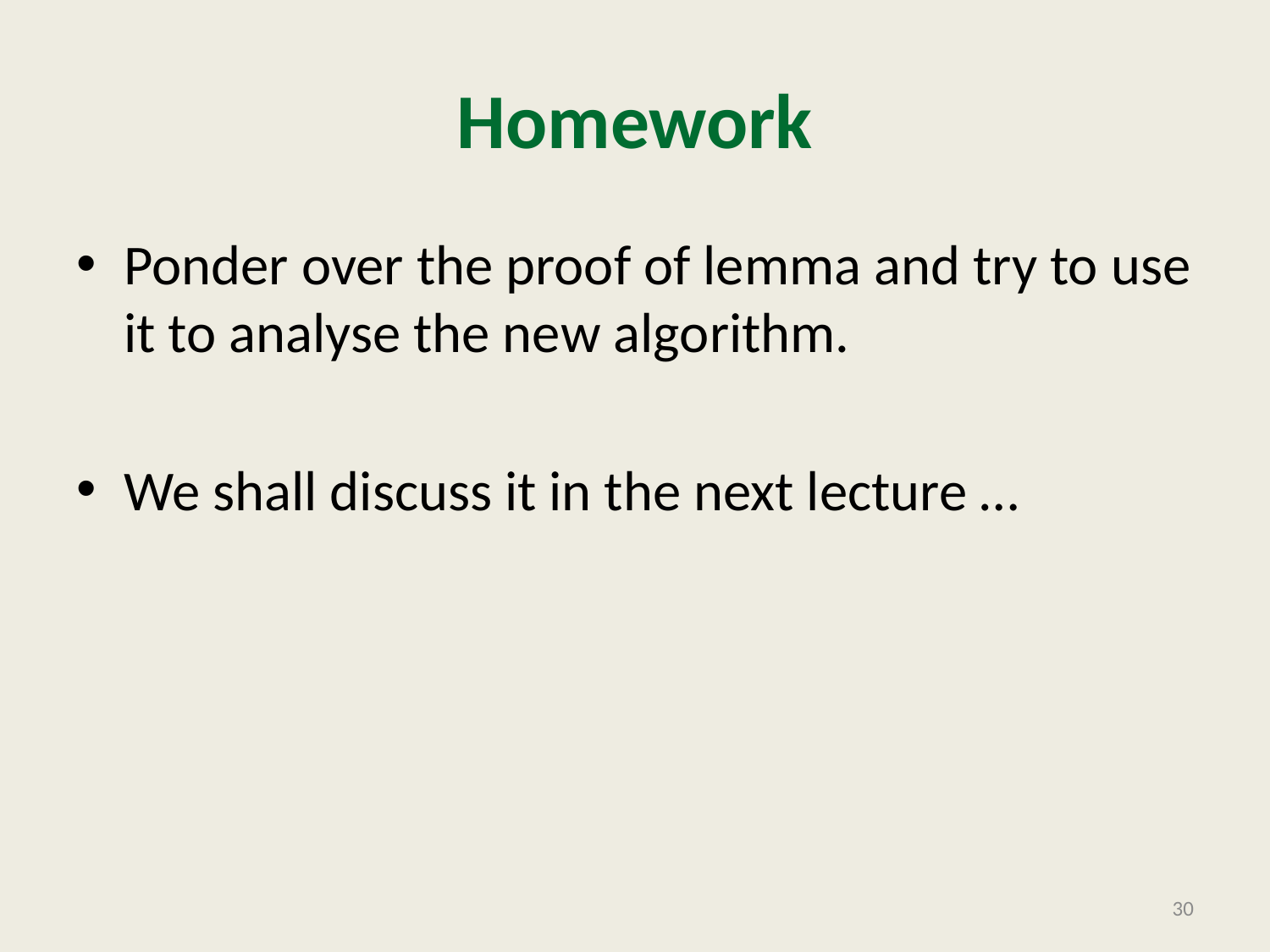

# Homework
Ponder over the proof of lemma and try to use it to analyse the new algorithm.

We shall discuss it in the next lecture …
30